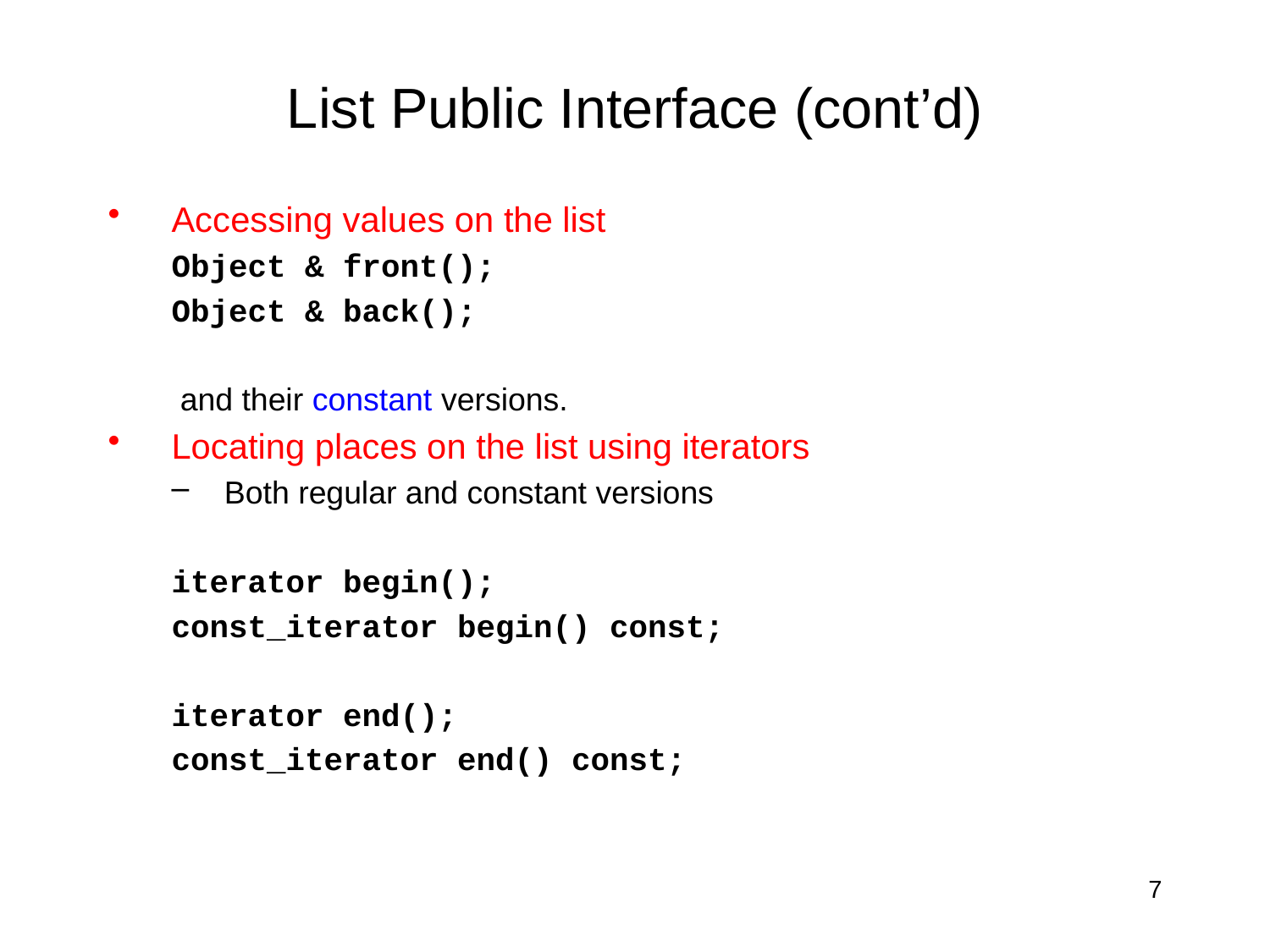

# List Public Interface (cont’d)
Accessing values on the list
Object & front();
Object & back();

 and their constant versions.
Locating places on the list using iterators
Both regular and constant versions

iterator begin();
const_iterator begin() const;

iterator end();
const_iterator end() const;

7